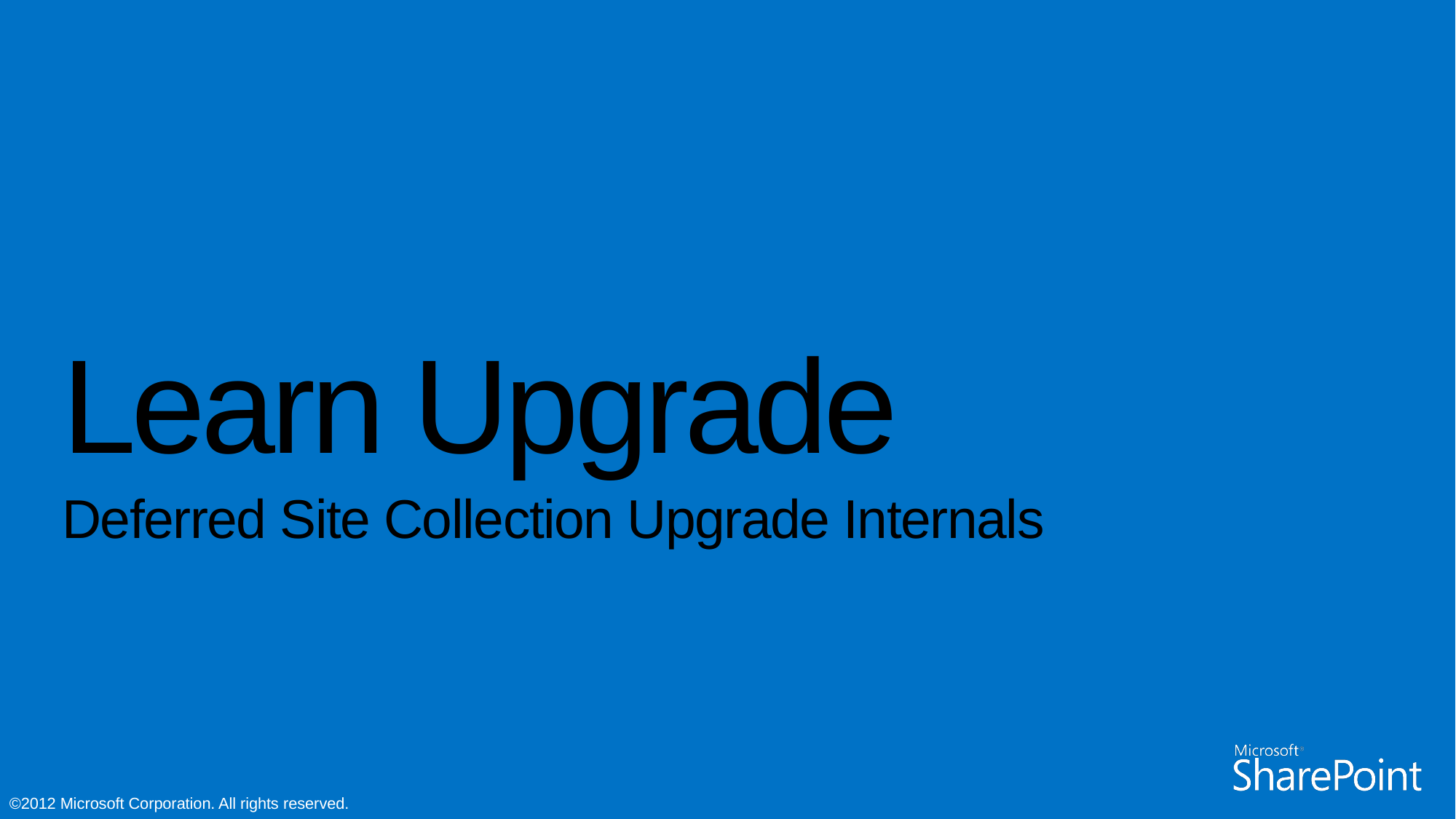

# Learn Upgrade
Deferred Site Collection Upgrade Internals